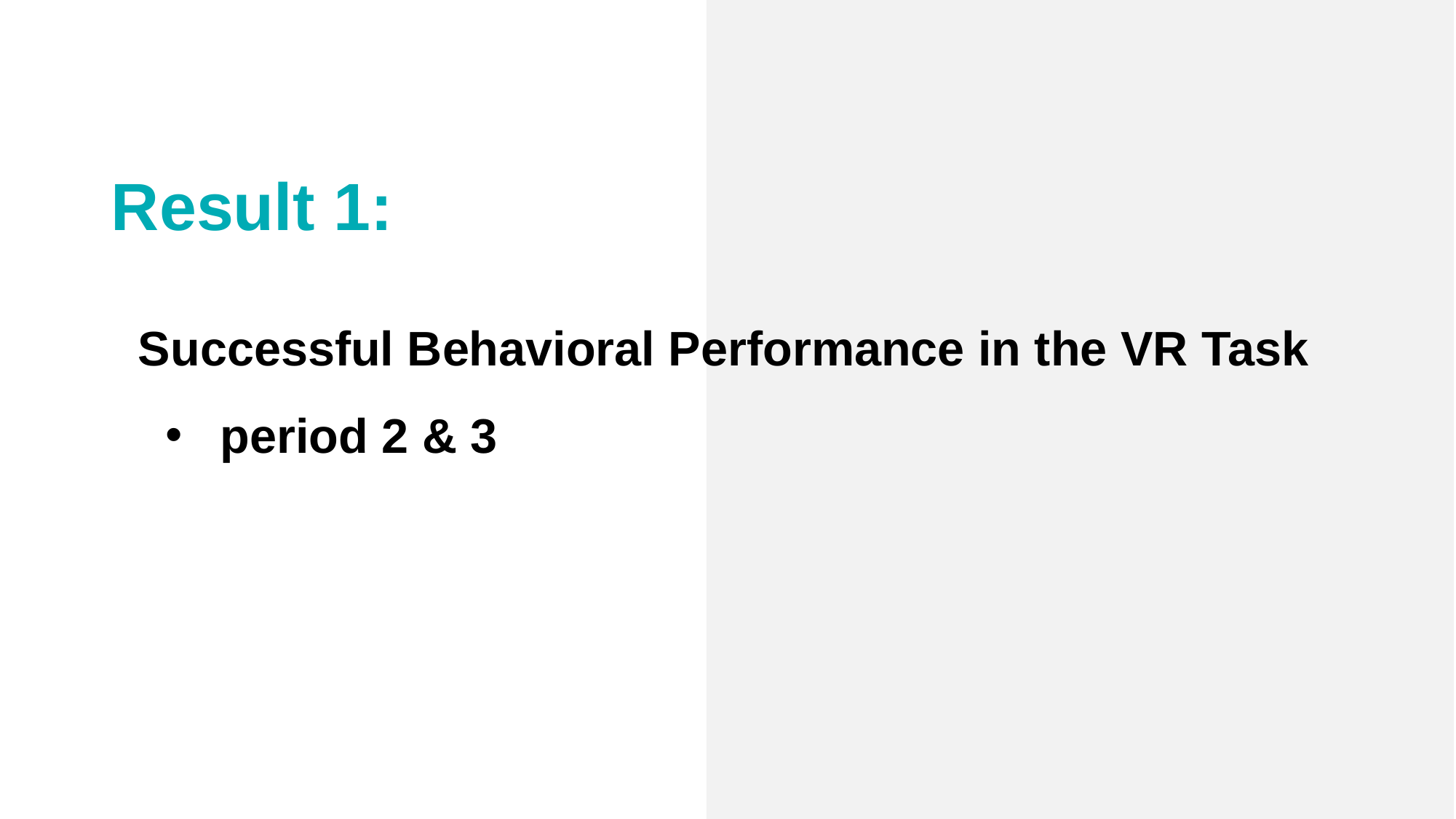

Result 1:
  Successful Behavioral Performance in the VR Task
period 2 & 3